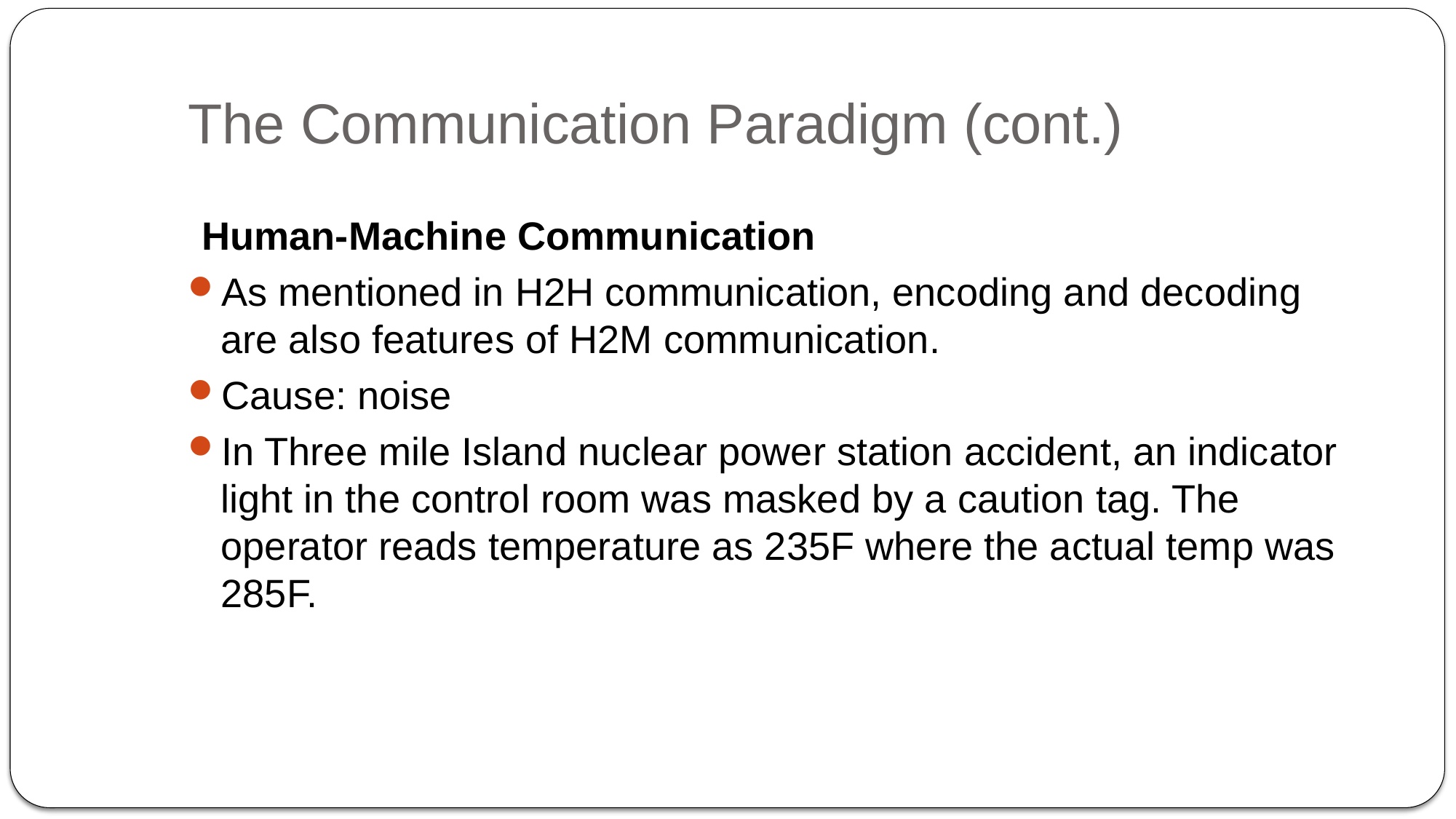

# The Communication Paradigm (cont.)
Human-Machine Communication
As mentioned in H2H communication, encoding and decoding are also features of H2M communication.
Cause: noise
In Three mile Island nuclear power station accident, an indicator light in the control room was masked by a caution tag. The operator reads temperature as 235F where the actual temp was 285F.